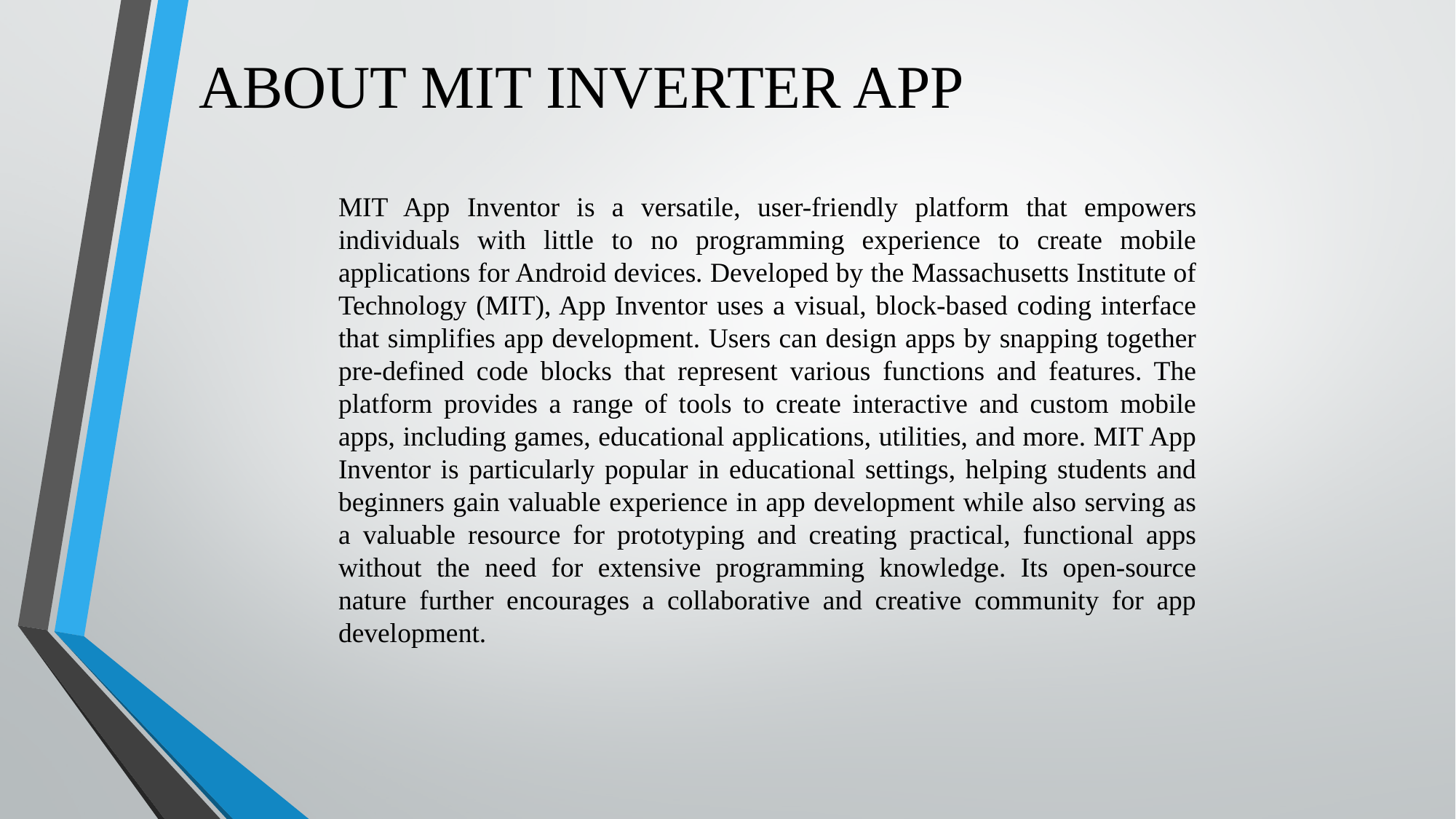

ABOUT MIT INVERTER APP
MIT App Inventor is a versatile, user-friendly platform that empowers individuals with little to no programming experience to create mobile applications for Android devices. Developed by the Massachusetts Institute of Technology (MIT), App Inventor uses a visual, block-based coding interface that simplifies app development. Users can design apps by snapping together pre-defined code blocks that represent various functions and features. The platform provides a range of tools to create interactive and custom mobile apps, including games, educational applications, utilities, and more. MIT App Inventor is particularly popular in educational settings, helping students and beginners gain valuable experience in app development while also serving as a valuable resource for prototyping and creating practical, functional apps without the need for extensive programming knowledge. Its open-source nature further encourages a collaborative and creative community for app development.